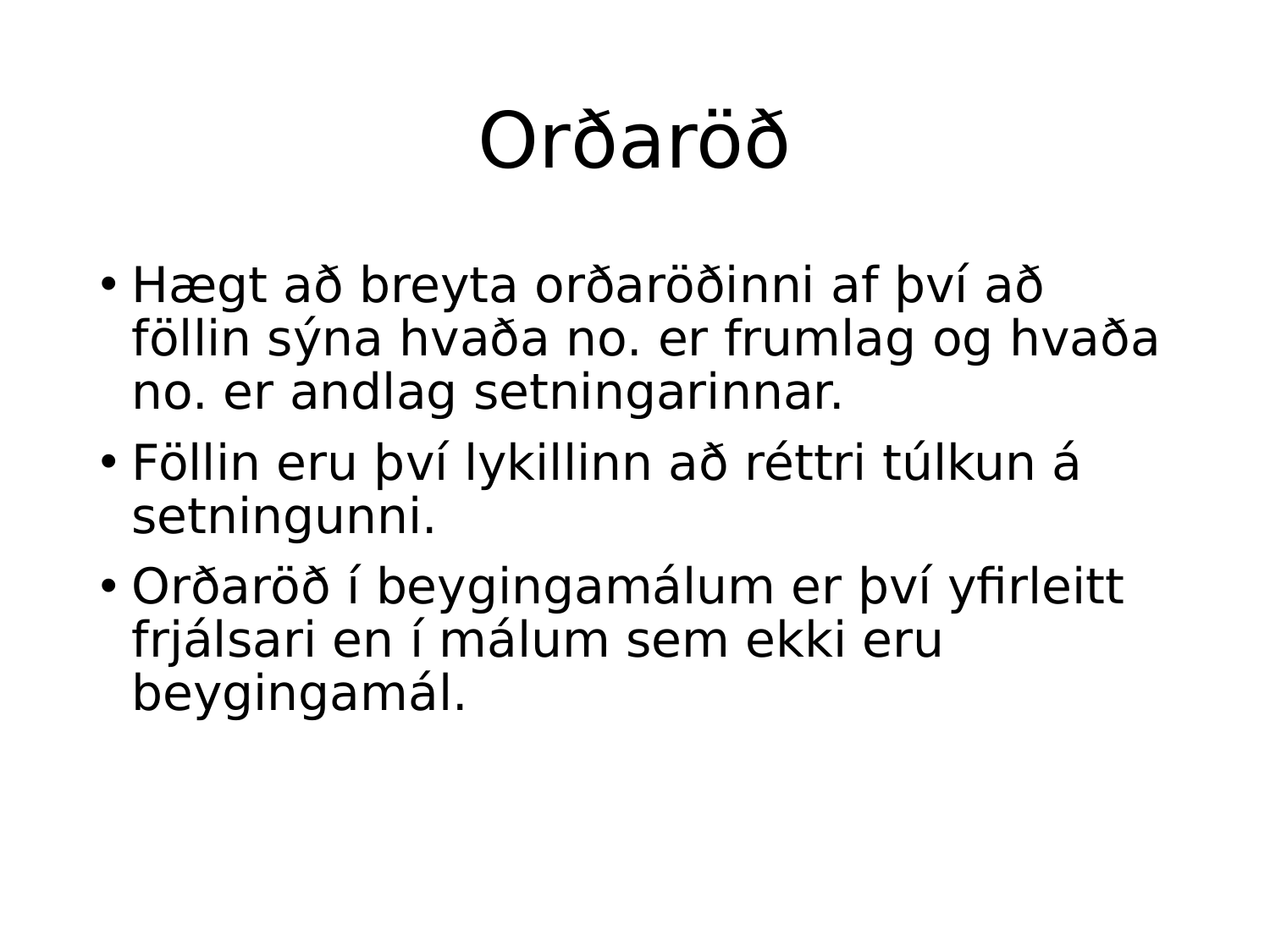

# Orðaröð
Hægt að breyta orðaröðinni af því að föllin sýna hvaða no. er frumlag og hvaða no. er andlag setningarinnar.
Föllin eru því lykillinn að réttri túlkun á setningunni.
Orðaröð í beygingamálum er því yfirleitt frjálsari en í málum sem ekki eru beygingamál.